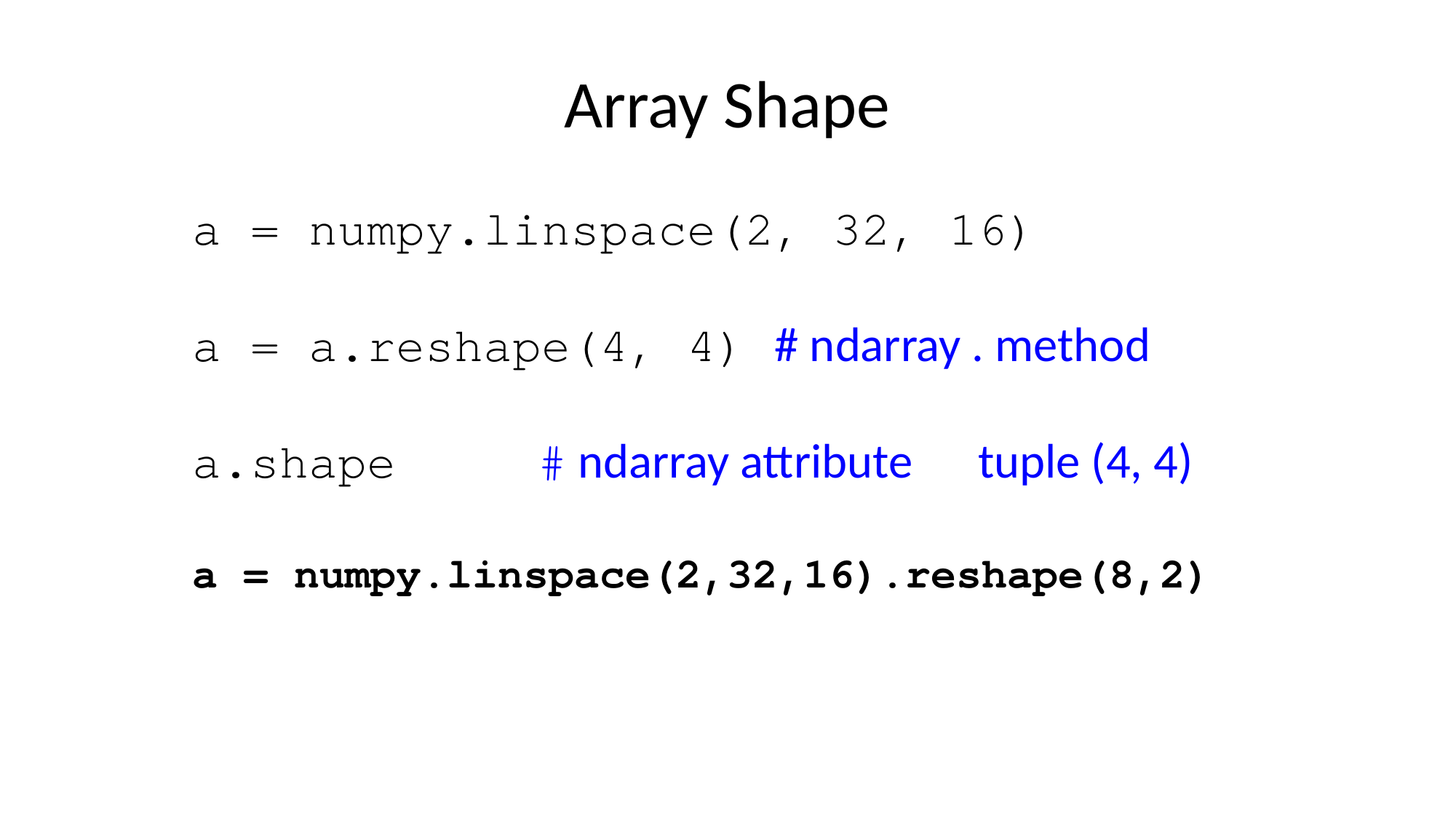

Array Shape
a = numpy.linspace(2, 32, 16)

a = a.reshape(4, 4) # ndarray . method

a.shape		# ndarray attribute      tuple (4, 4)

a = numpy.linspace(2,32,16).reshape(8,2)